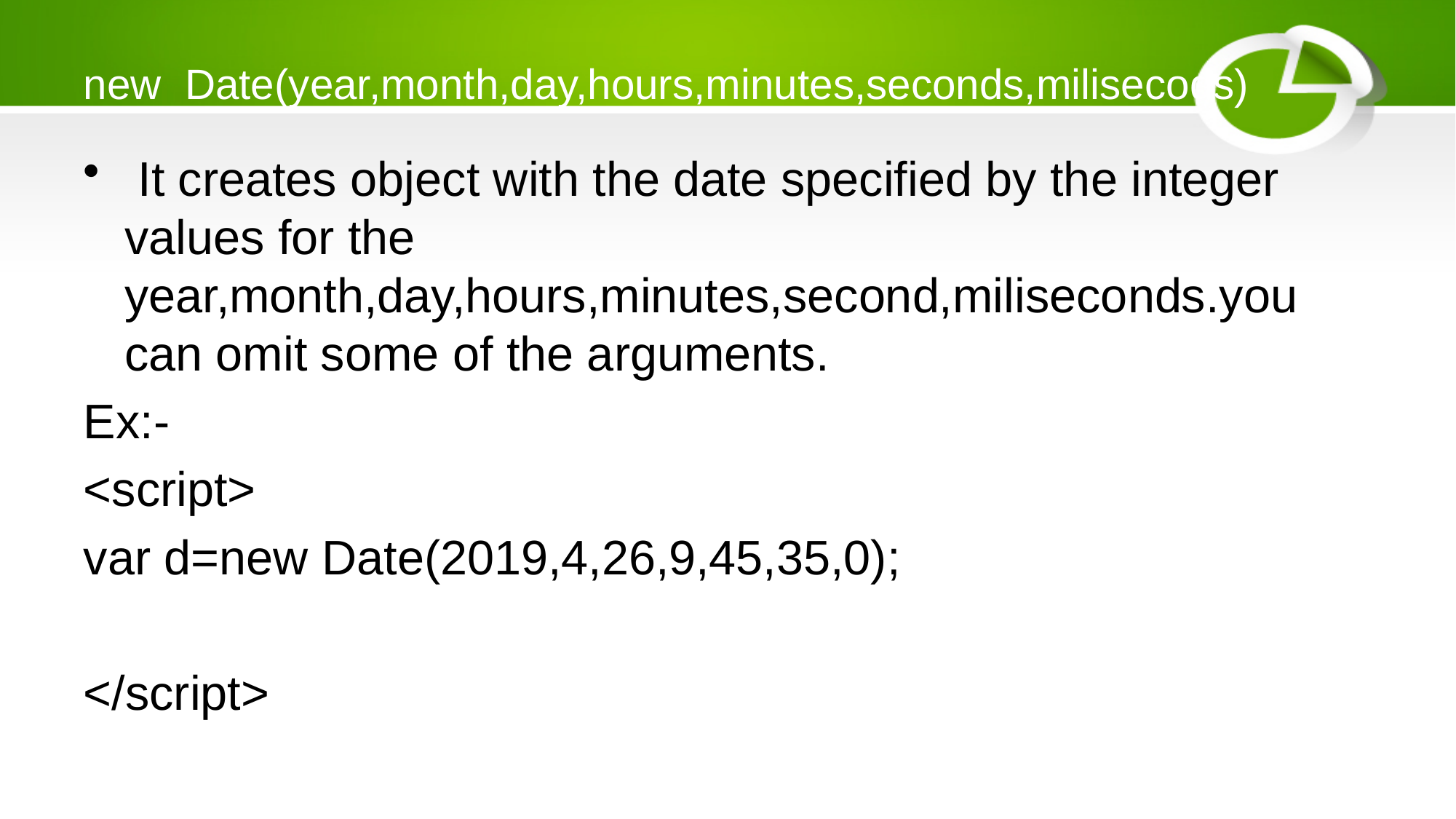

# new  Date(year,month,day,hours,minutes,seconds,milisecods)
 It creates object with the date specified by the integer values for the year,month,day,hours,minutes,second,miliseconds.you can omit some of the arguments.
Ex:-
<script>
var d=new Date(2019,4,26,9,45,35,0);

</script>